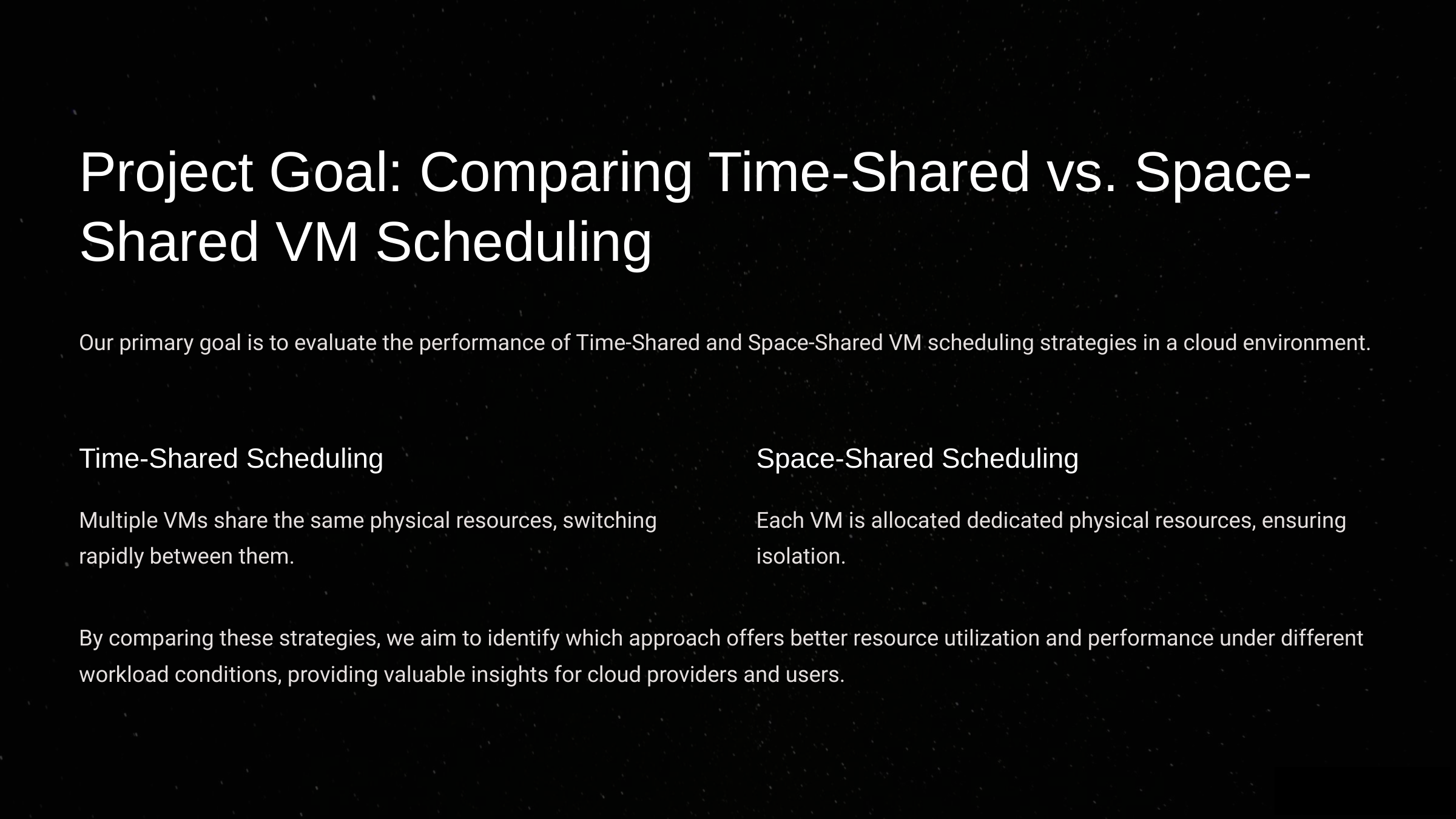

Project Goal: Comparing Time-Shared vs. Space-Shared VM Scheduling
Our primary goal is to evaluate the performance of Time-Shared and Space-Shared VM scheduling strategies in a cloud environment.
Time-Shared Scheduling
Space-Shared Scheduling
Multiple VMs share the same physical resources, switching rapidly between them.
Each VM is allocated dedicated physical resources, ensuring isolation.
By comparing these strategies, we aim to identify which approach offers better resource utilization and performance under different workload conditions, providing valuable insights for cloud providers and users.